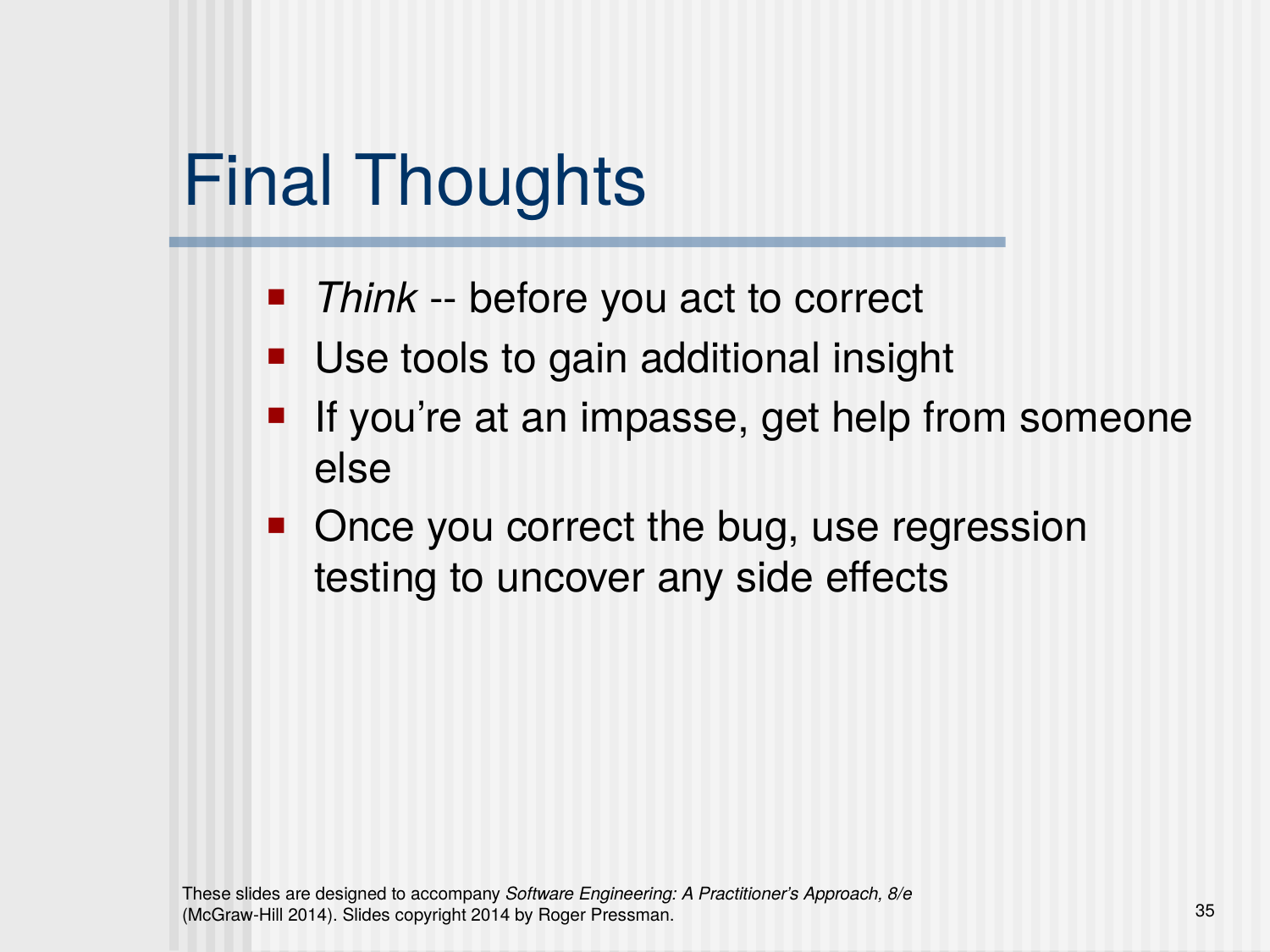

# Final Thoughts
Think -- before you act to correct
Use tools to gain additional insight
If you’re at an impasse, get help from someone else
Once you correct the bug, use regression testing to uncover any side effects
These slides are designed to accompany Software Engineering: A Practitioner’s Approach, 8/e (McGraw-Hill 2014). Slides copyright 2014 by Roger Pressman.
35